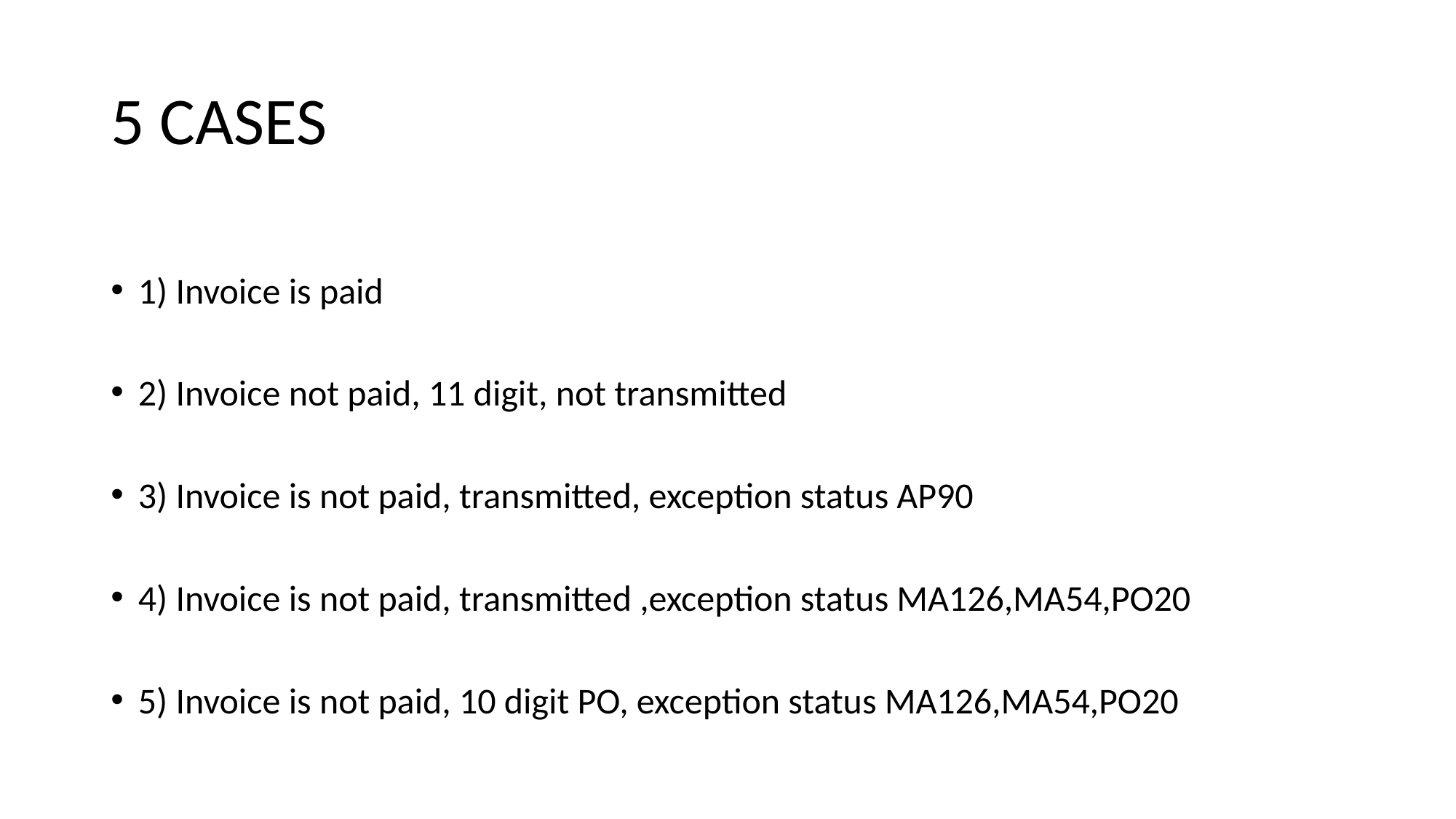

# 5 CASES
1) Invoice is paid
2) Invoice not paid, 11 digit, not transmitted
3) Invoice is not paid, transmitted, exception status AP90
4) Invoice is not paid, transmitted ,exception status MA126,MA54,PO20
5) Invoice is not paid, 10 digit PO, exception status MA126,MA54,PO20